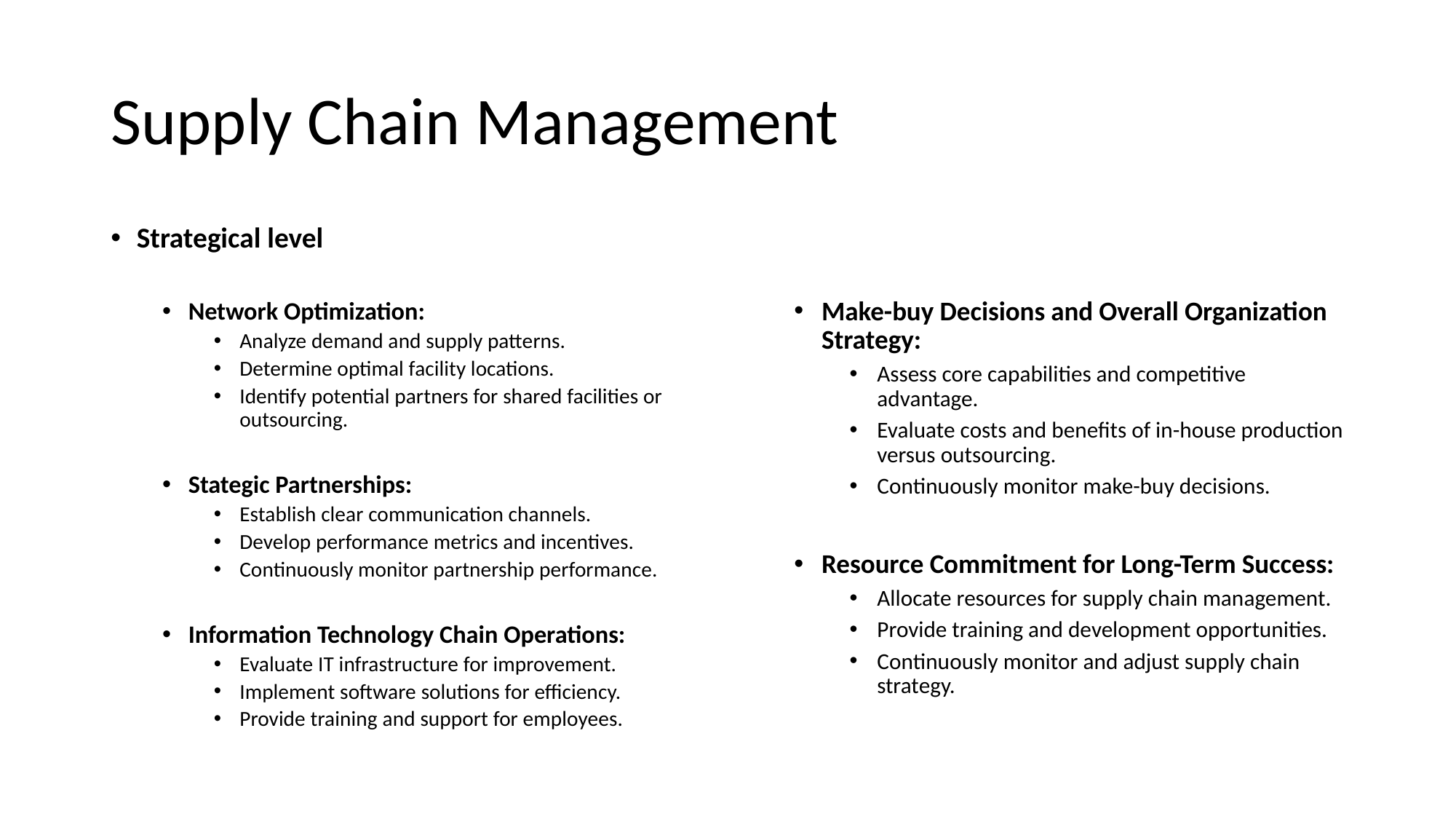

# Supply Chain Management
Strategical level

Network Optimization:
Analyze demand and supply patterns.
Determine optimal facility locations.
Identify potential partners for shared facilities or outsourcing.

Stategic Partnerships:
Establish clear communication channels.
Develop performance metrics and incentives.
Continuously monitor partnership performance.

Information Technology Chain Operations:
Evaluate IT infrastructure for improvement.
Implement software solutions for efficiency.
Provide training and support for employees.

Make-buy Decisions and Overall Organization Strategy:
Assess core capabilities and competitive advantage.
Evaluate costs and benefits of in-house production versus outsourcing.
Continuously monitor make-buy decisions.

Resource Commitment for Long-Term Success:
Allocate resources for supply chain management.
Provide training and development opportunities.
Continuously monitor and adjust supply chain strategy.